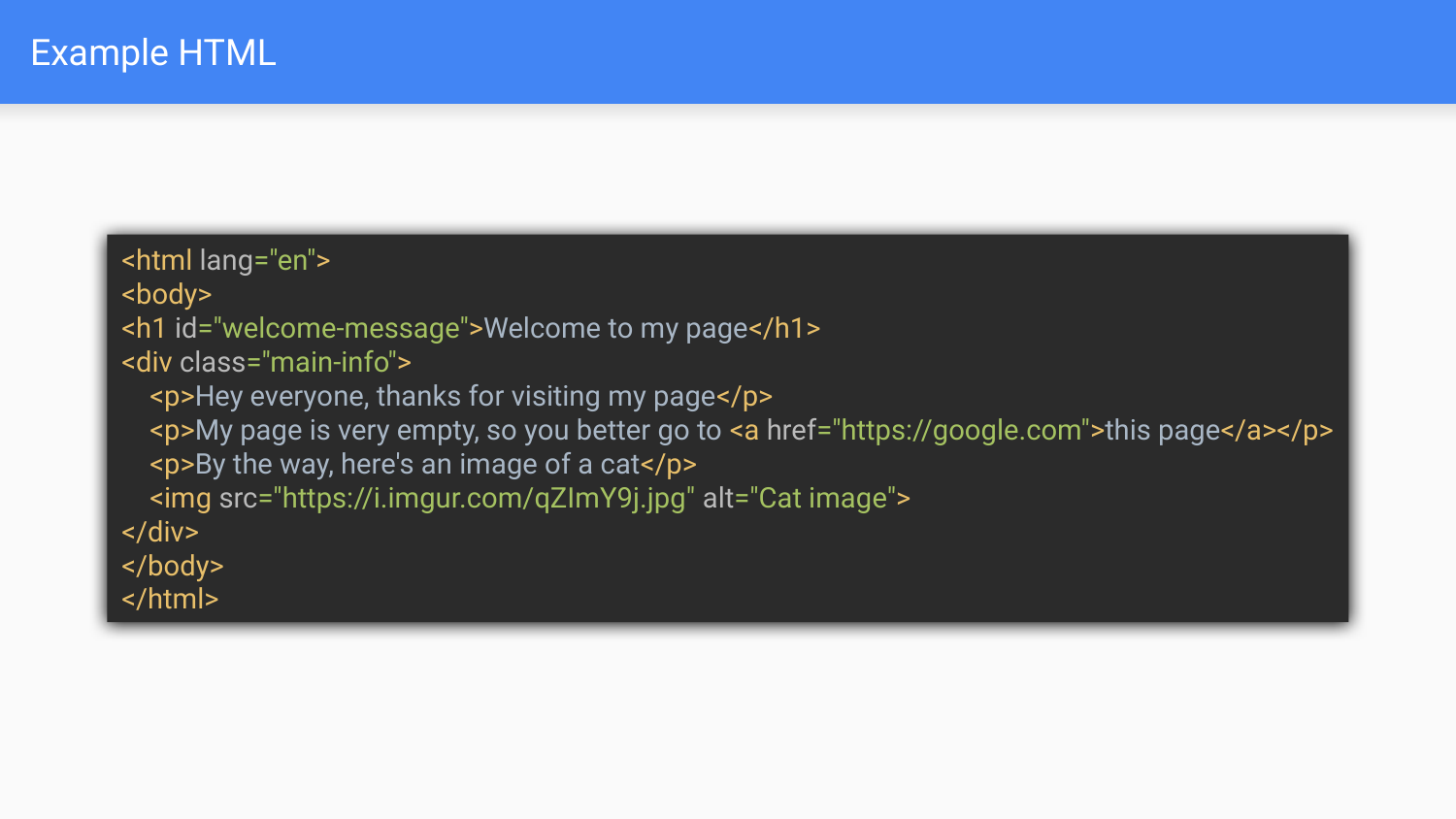

# Example HTML
<html lang="en">
<body>
<h1 id="welcome-message">Welcome to my page</h1>
<div class="main-info">
    <p>Hey everyone, thanks for visiting my page</p>
    <p>My page is very empty, so you better go to <a href="https://google.com">this page</a></p>
    <p>By the way, here's an image of a cat</p>
    <img src="https://i.imgur.com/qZImY9j.jpg" alt="Cat image">
</div>
</body>
</html>